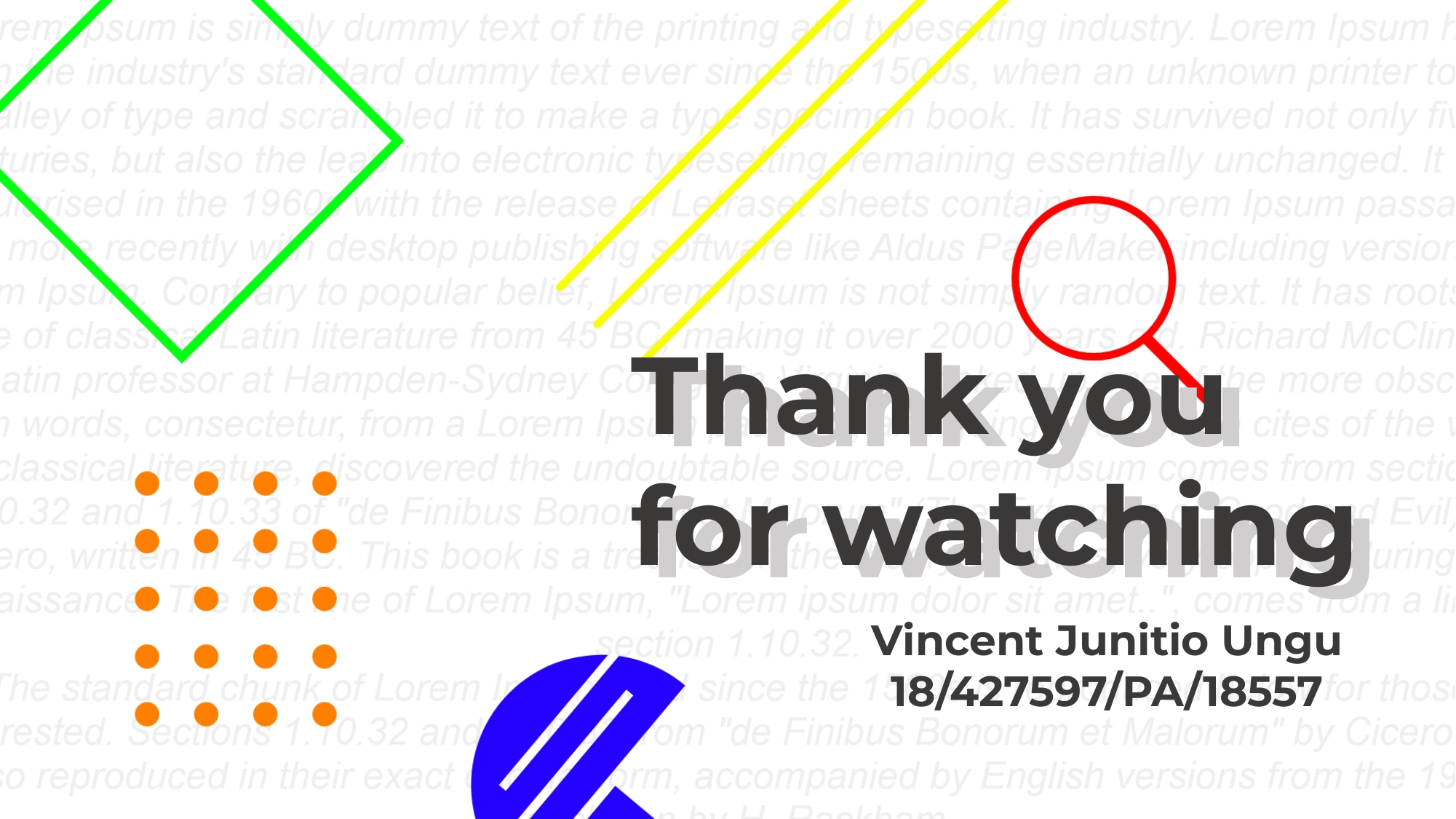

Thank you for watching
Thank you
for watching
Vincent Junitio Ungu
18/427597/PA/18557